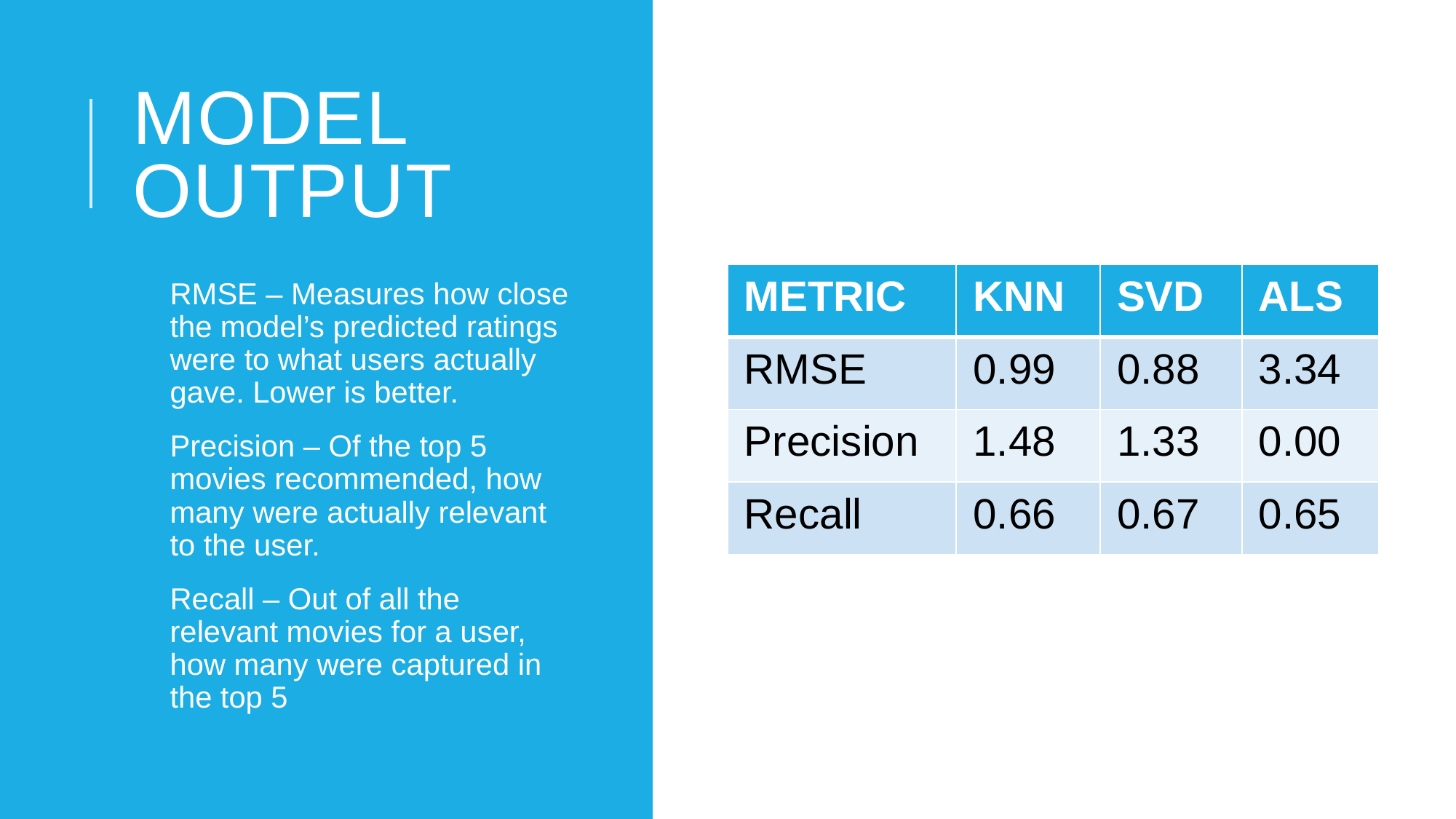

# Model output
| METRIC | KNN | SVD | ALS |
| --- | --- | --- | --- |
| RMSE | 0.99 | 0.88 | 3.34 |
| Precision | 1.48 | 1.33 | 0.00 |
| Recall | 0.66 | 0.67 | 0.65 |
RMSE – Measures how close the model’s predicted ratings were to what users actually gave. Lower is better.
Precision – Of the top 5 movies recommended, how many were actually relevant to the user.
Recall – Out of all the relevant movies for a user, how many were captured in the top 5